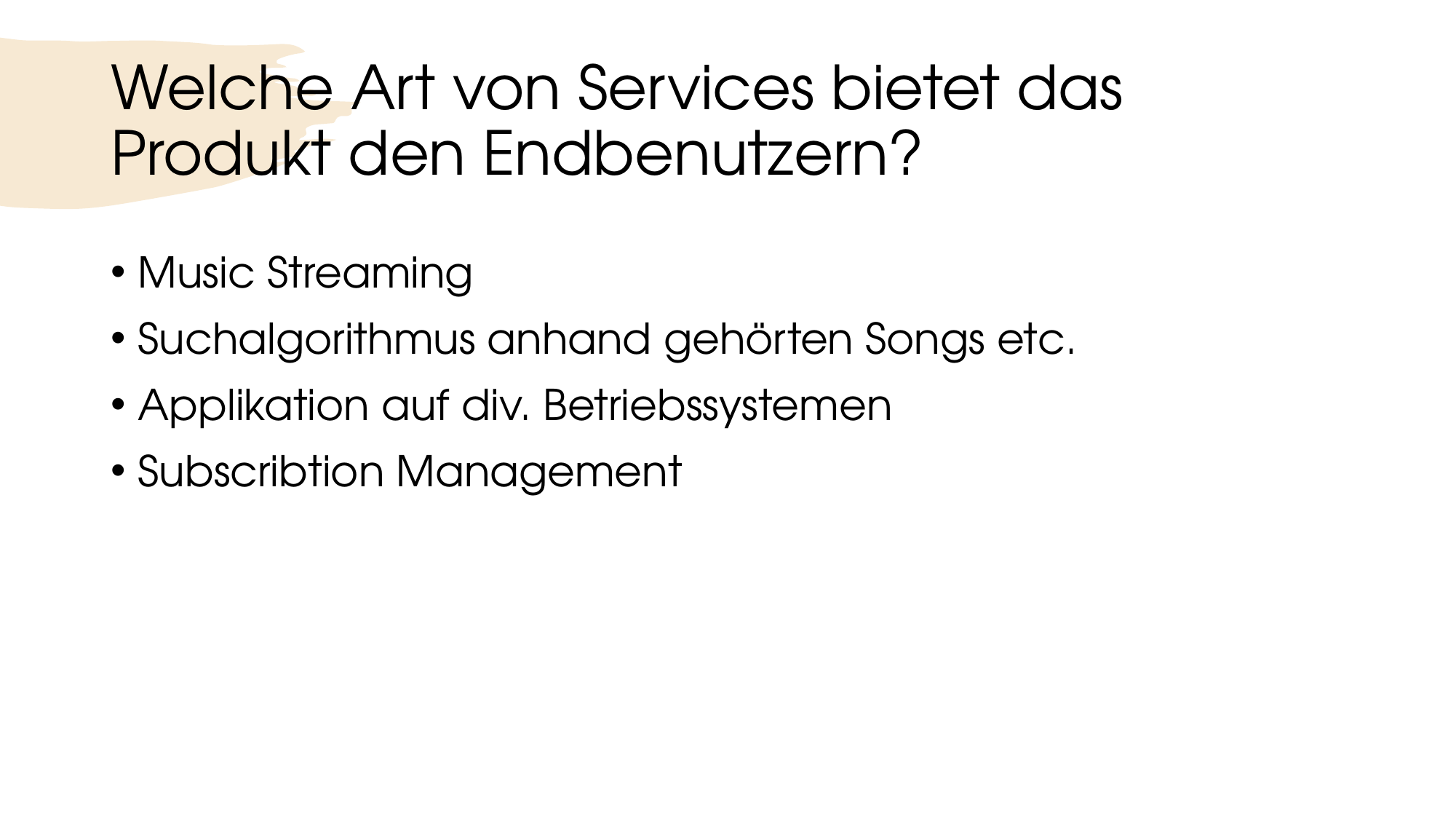

# Welche Art von Services bietet das Produkt den Endbenutzern?
Music Streaming
Suchalgorithmus anhand gehörten Songs etc.
Applikation auf div. Betriebssystemen
Subscribtion Management